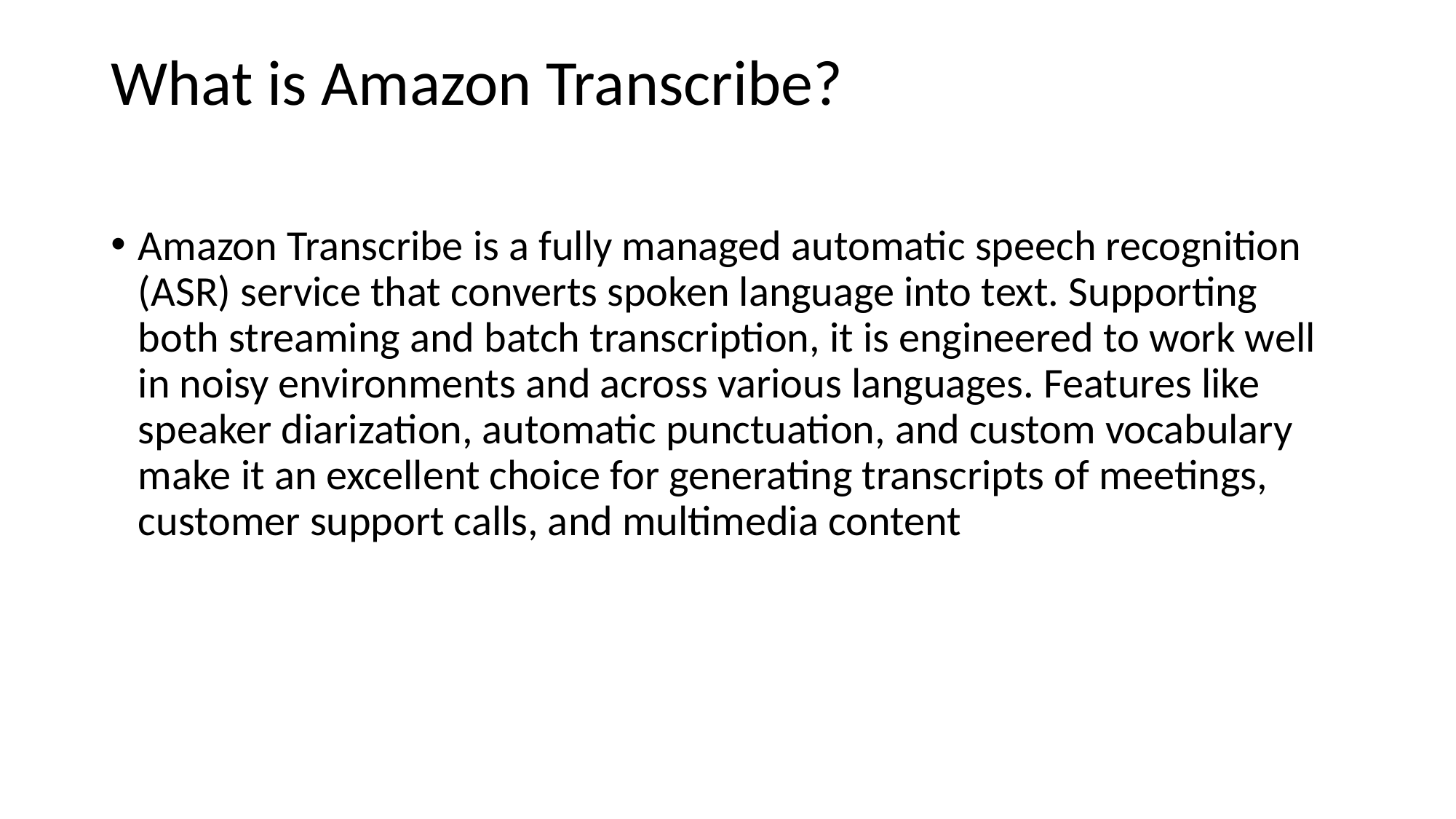

# What is Amazon Transcribe?
Amazon Transcribe is a fully managed automatic speech recognition (ASR) service that converts spoken language into text. Supporting both streaming and batch transcription, it is engineered to work well in noisy environments and across various languages. Features like speaker diarization, automatic punctuation, and custom vocabulary make it an excellent choice for generating transcripts of meetings, customer support calls, and multimedia content